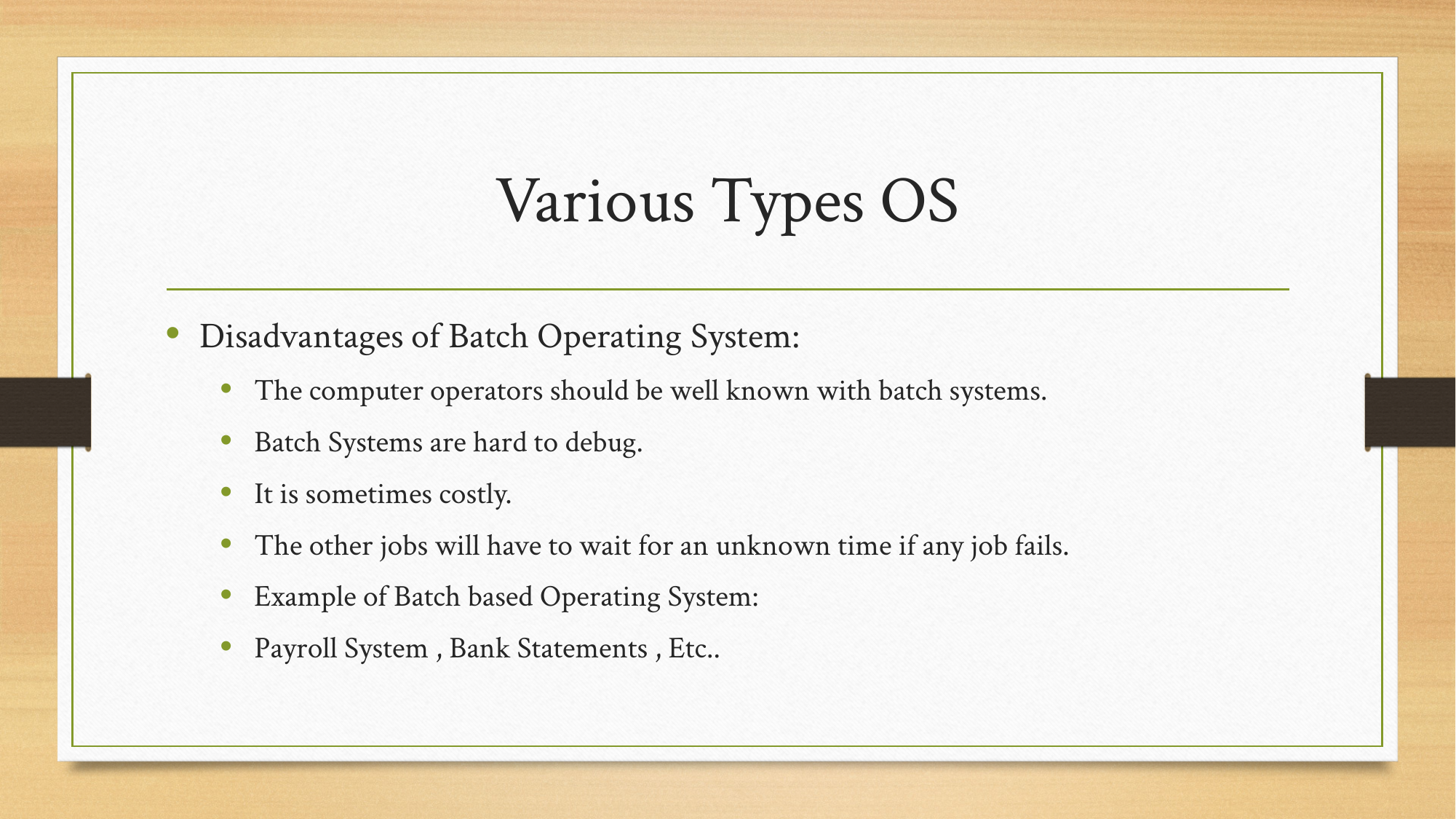

# Various Types OS
Disadvantages of Batch Operating System:
The computer operators should be well known with batch systems.
Batch Systems are hard to debug.
It is sometimes costly.
The other jobs will have to wait for an unknown time if any job fails.
Example of Batch based Operating System:
Payroll System , Bank Statements , Etc..